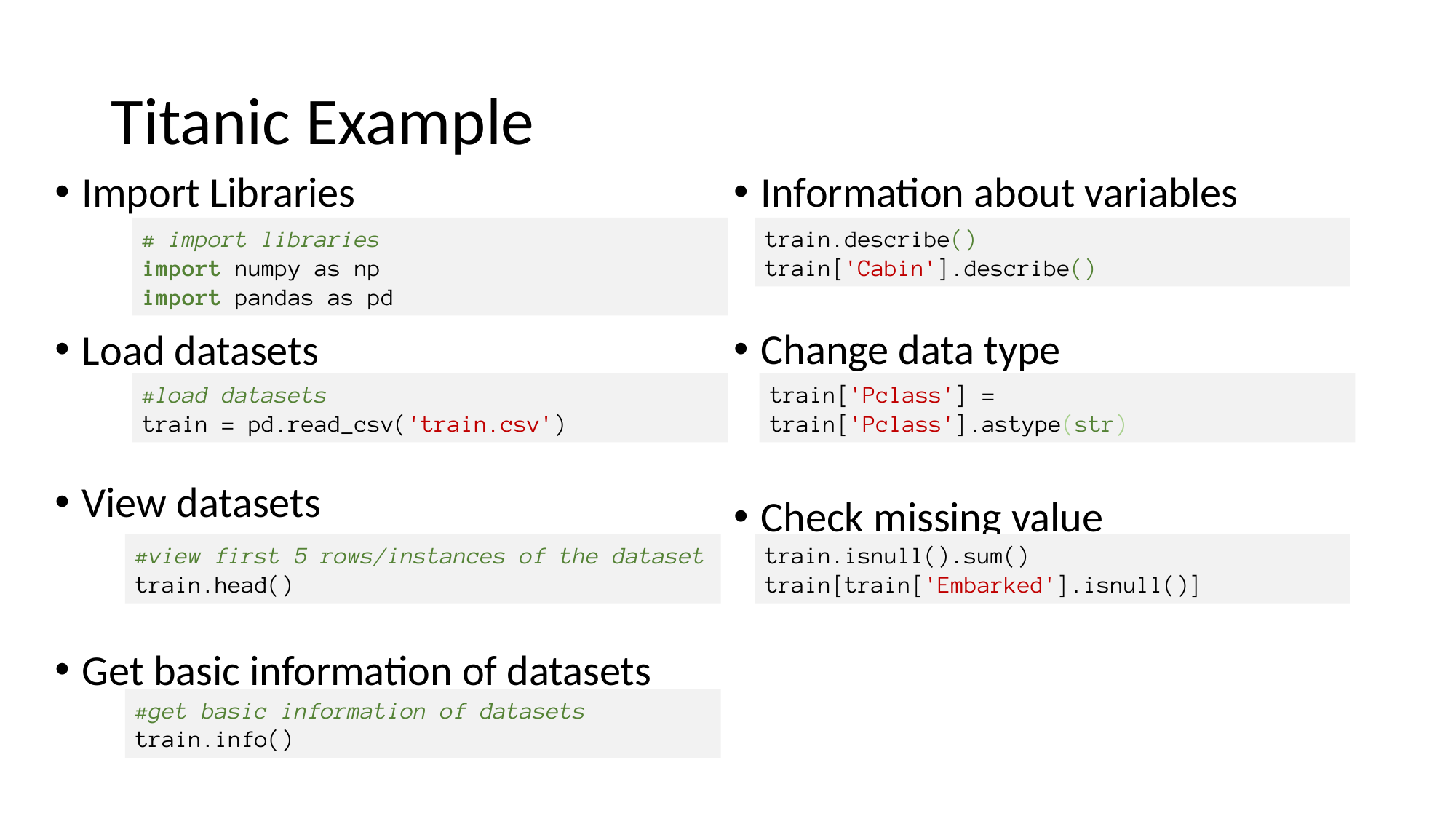

# Titanic Example
Import Libraries
Load datasets
View datasets

Get basic information of datasets
Information about variables
Change data type

Check missing value
# import libraries
import numpy as np
import pandas as pd
train.describe()
train['Cabin'].describe()
train['Pclass'] = train['Pclass'].astype(str)
#load datasets
train = pd.read_csv('train.csv')
#view first 5 rows/instances of the dataset
train.head()
train.isnull().sum()
train[train['Embarked'].isnull()]
#get basic information of datasets
train.info()